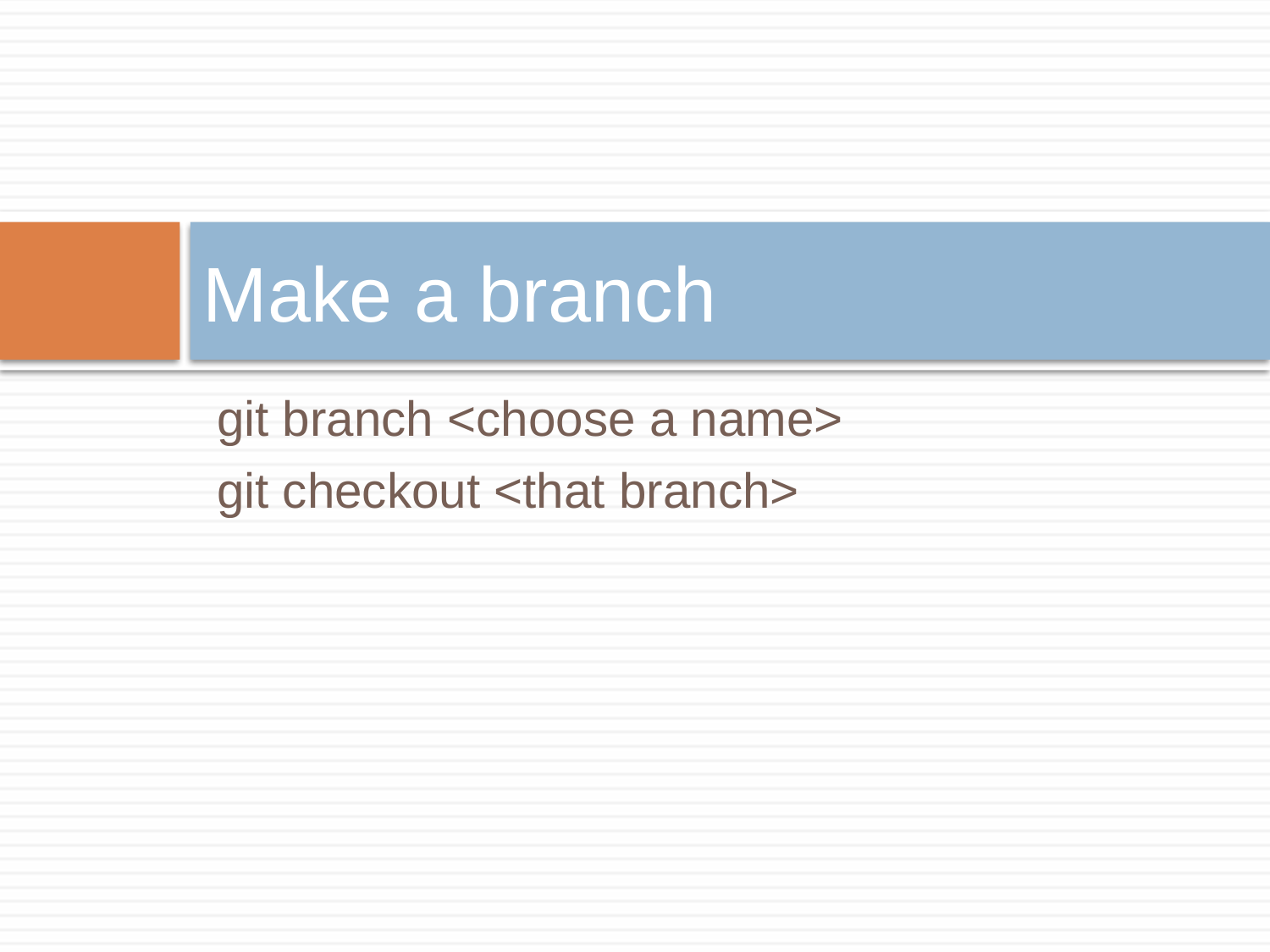

# Make a branch
 git branch <choose a name>
 git checkout <that branch>